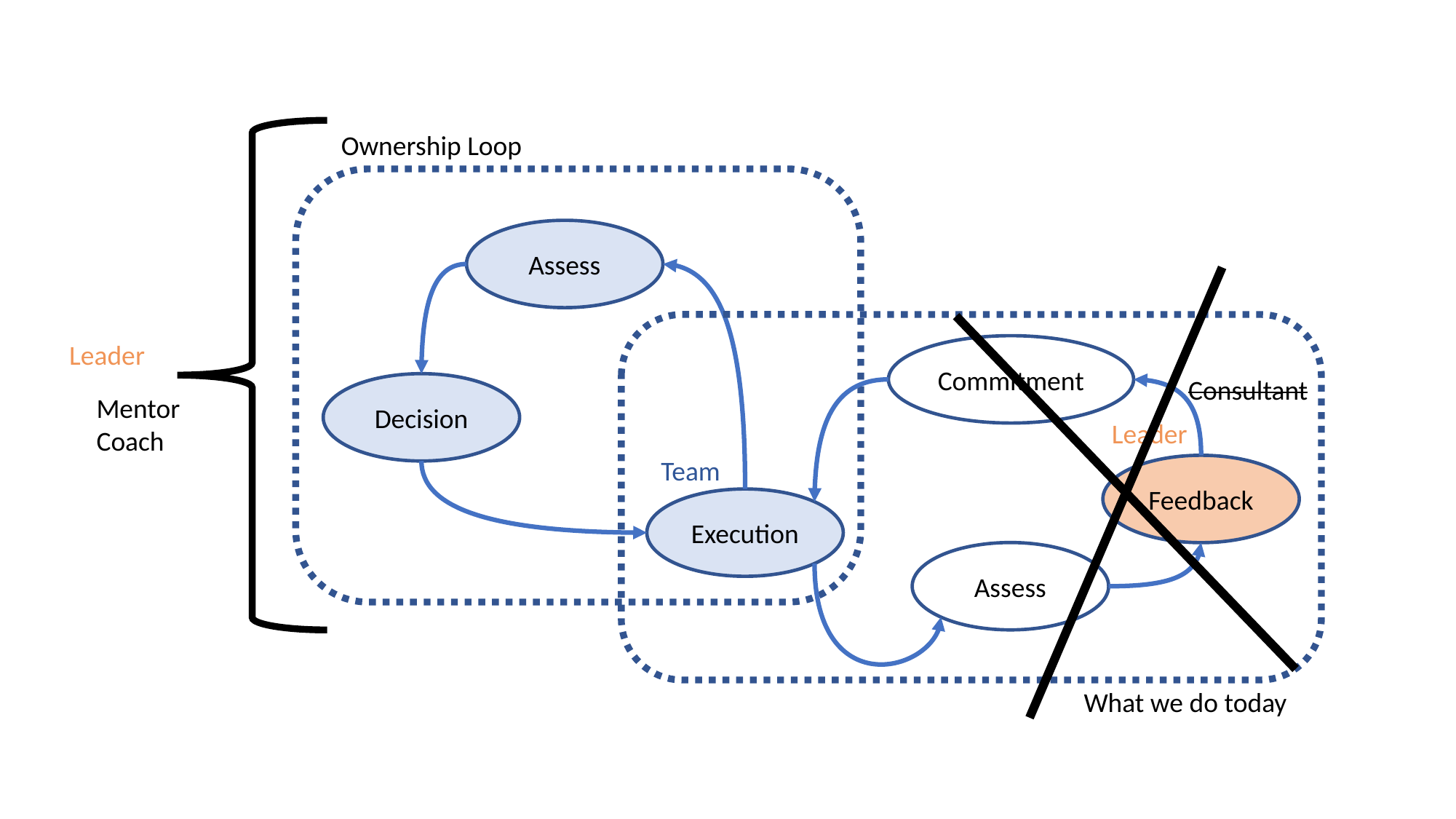

Ownership Loop

Assess

Leader
Commitment
Consultant
Decision
Mentor
Coach
Leader
Team
Feedback
Execution
Assess
What we do today